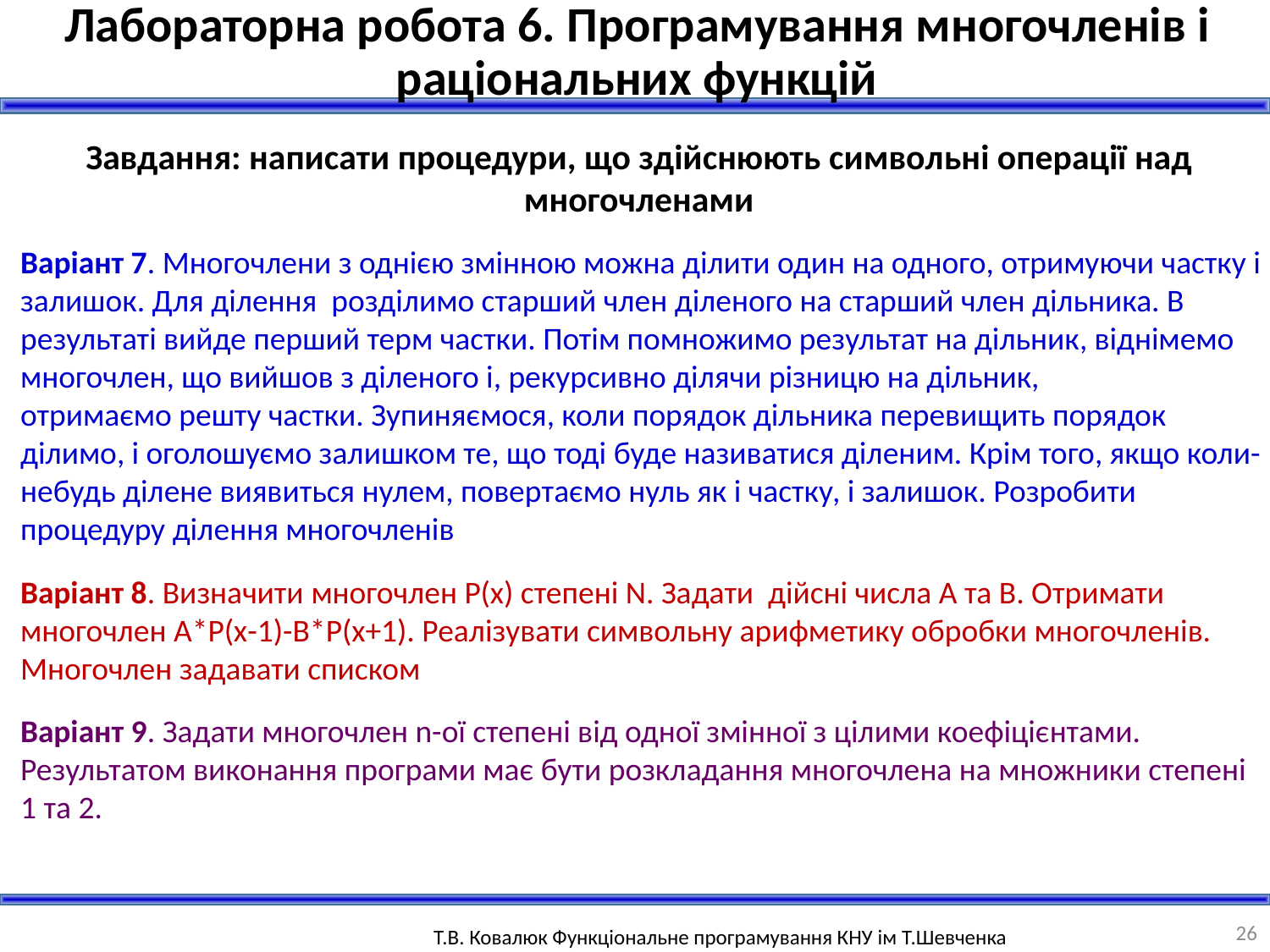

Лабораторна робота 6. Програмування многочленів і раціональних функцій
Завдання: написати процедури, що здійснюють символьні операції над многочленами
Варіант 7. Многочлени з однією змінною можна ділити один на одного, отримуючи частку і залишок. Для ділення  розділимо старший член діленого на старший член дільника. В результаті вийде перший терм частки. Потім помножимо результат на дільник, віднімемо многочлен, що вийшов з діленого і, рекурсивно ділячи різницю на дільник,
отримаємо решту частки. Зупиняємося, коли порядок дільника перевищить порядок ділимо, і оголошуємо залишком те, що тоді буде називатися діленим. Крім того, якщо коли-небудь ділене виявиться нулем, повертаємо нуль як і частку, і залишок. Розробити процедуру ділення многочленів
Варіант 8. Визначити многочлен Р(х) степені N. Задати  дійсні числа А та В. Отримати многочлен А*Р(х-1)-В*Р(х+1). Реалізувати символьну арифметику обробки многочленів. Многочлен задавати списком
Варіант 9. Задати многочлен n-ої степені від одної змінної з цілими коефіцієнтами. Результатом виконання програми має бути розкладання многочлена на множники степені 1 та 2.
26